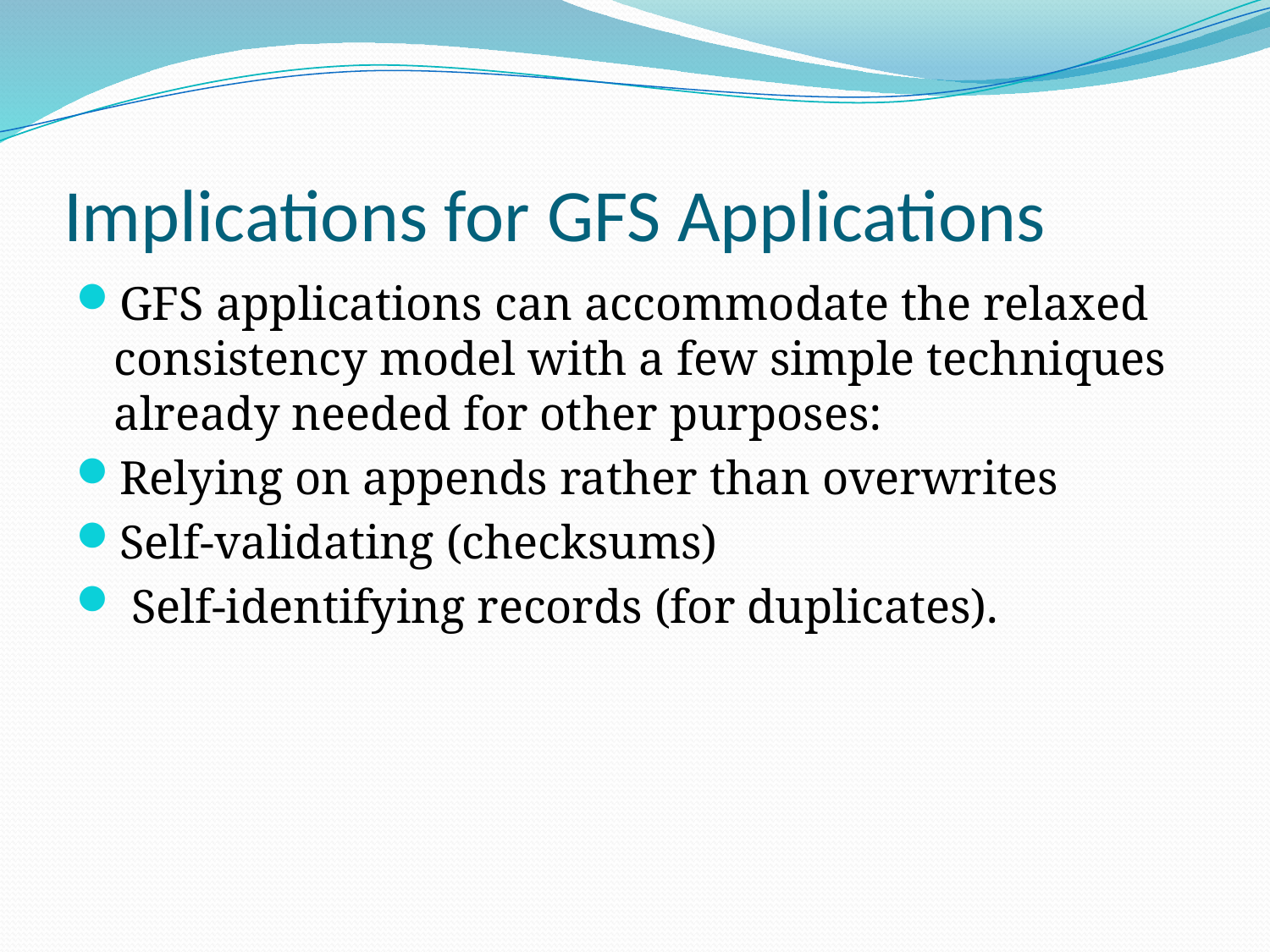

# Implications for GFS Applications
GFS applications can accommodate the relaxed consistency model with a few simple techniques already needed for other purposes:
Relying on appends rather than overwrites
Self-validating (checksums)
 Self-identifying records (for duplicates).